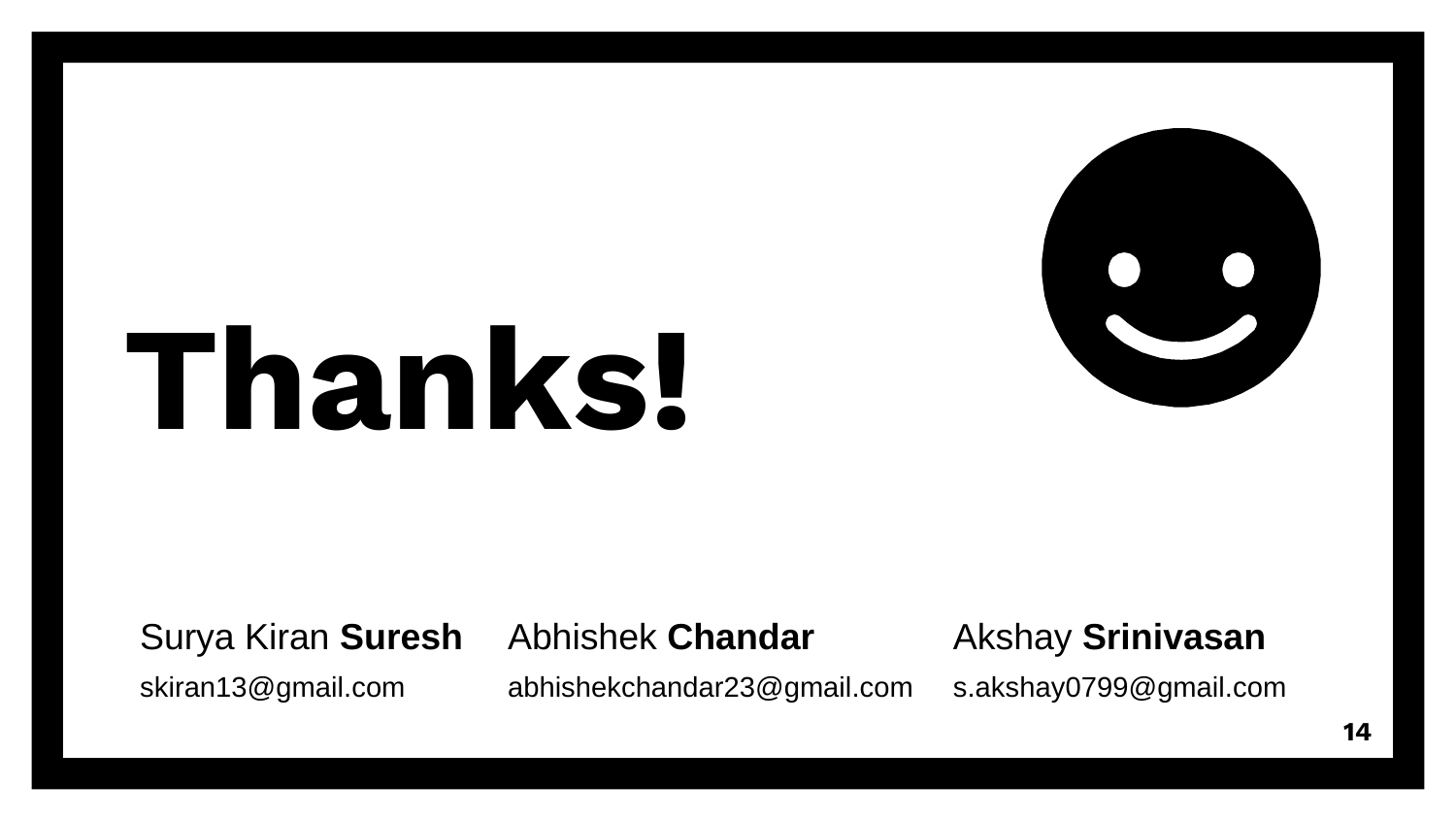

Thanks!
Surya Kiran Suresh
skiran13@gmail.com
Abhishek Chandar
abhishekchandar23@gmail.com
Akshay Srinivasan
s.akshay0799@gmail.com
14